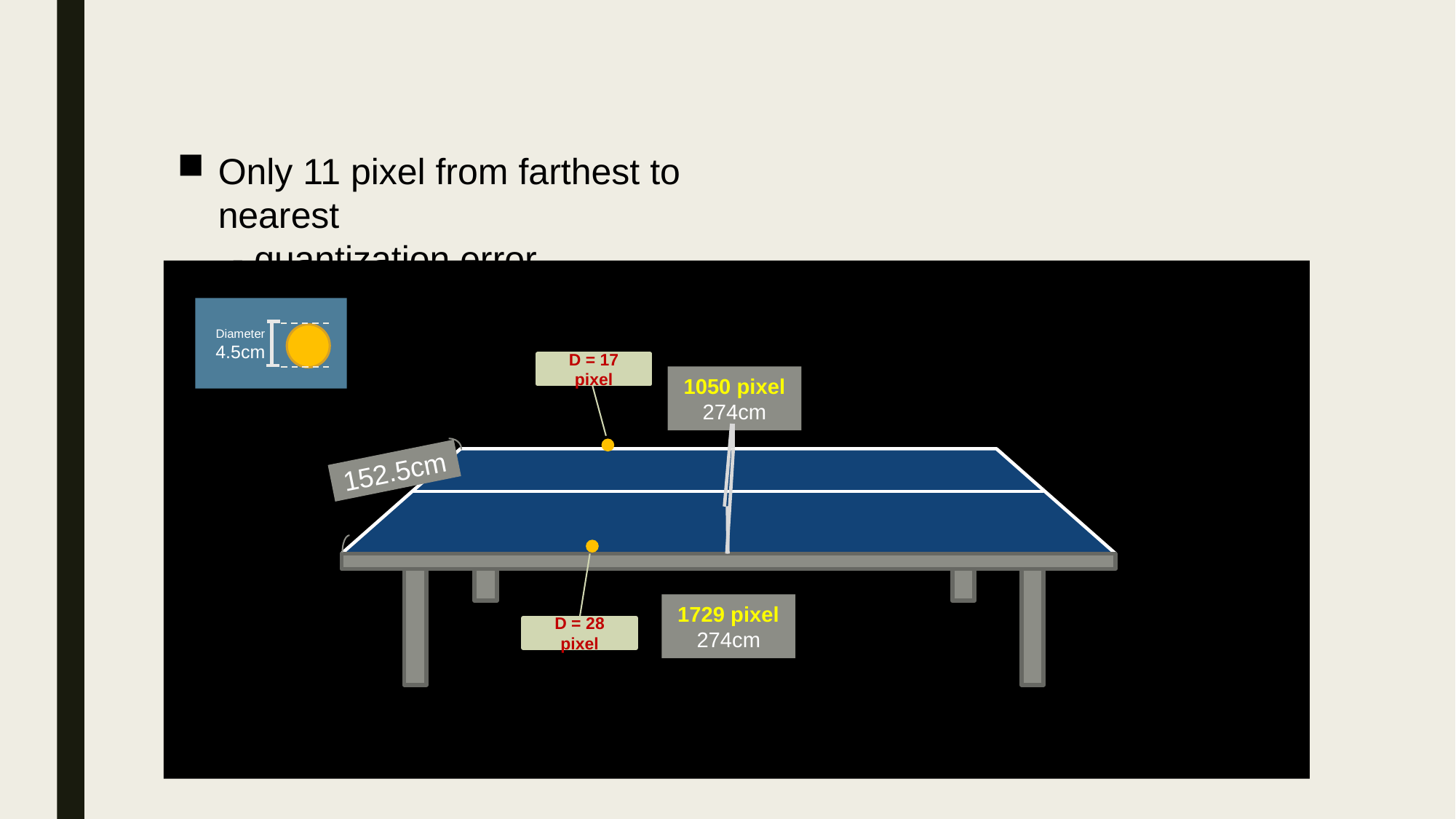

Only 11 pixel from farthest to nearest
- quantization error

Diameter
4.5cm

D = 17 pixel
1050 pixel
274cm

152.5cm

1729 pixel
274cm
D = 28 pixel